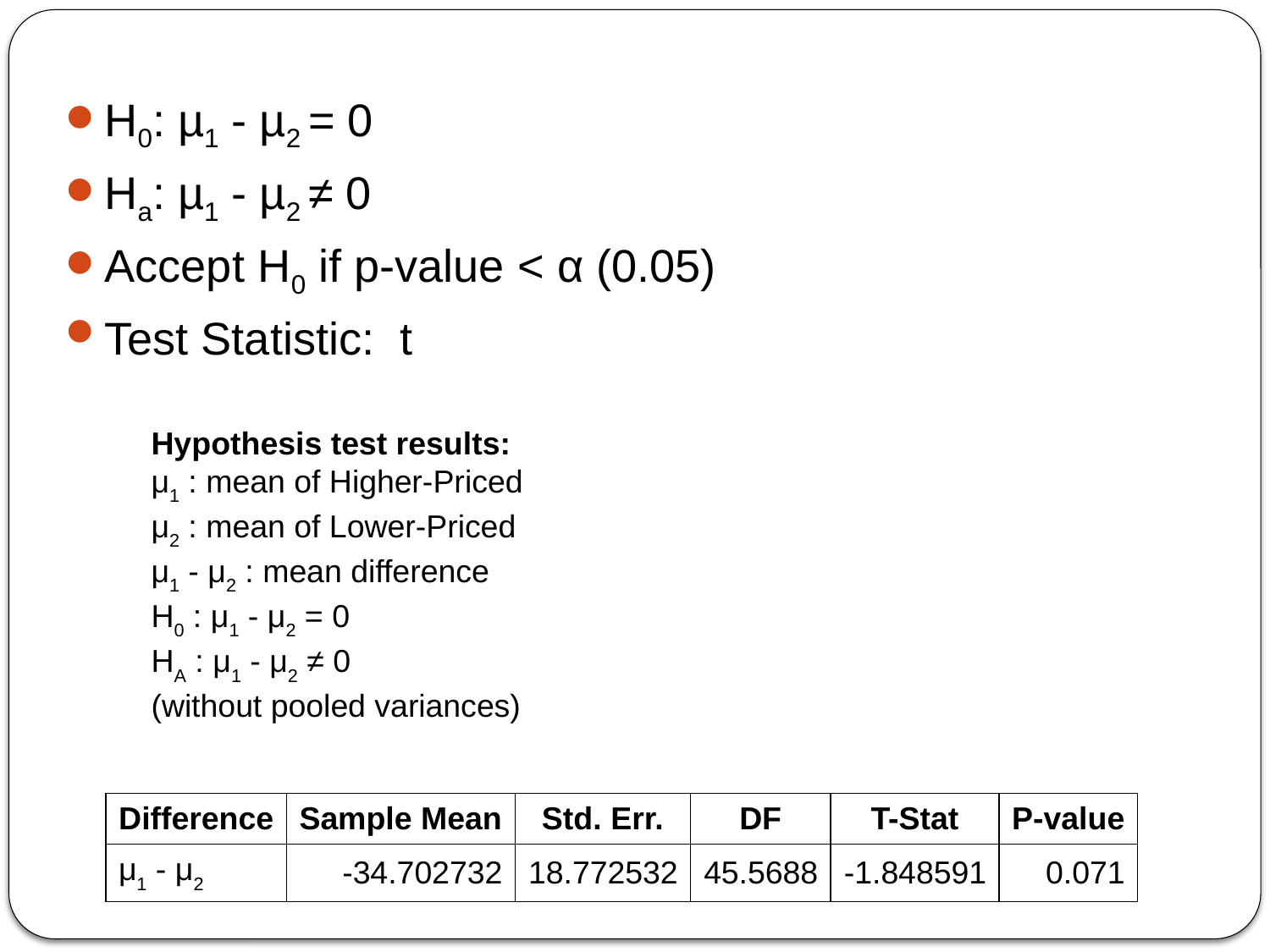

H0: µ1 - µ2 = 0
Ha: µ1 - µ2 ≠ 0
Accept H0 if p-value < α (0.05)
Test Statistic:  t

Hypothesis test results:
μ1 : mean of Higher-Priced
μ2 : mean of Lower-Priced
μ1 - μ2 : mean difference
H0 : μ1 - μ2 = 0
HA : μ1 - μ2 ≠ 0
(without pooled variances)

| Difference | Sample Mean | Std. Err. | DF | T-Stat | P-value |
| --- | --- | --- | --- | --- | --- |
| μ1 - μ2 | -34.702732 | 18.772532 | 45.5688 | -1.848591 | 0.071 |